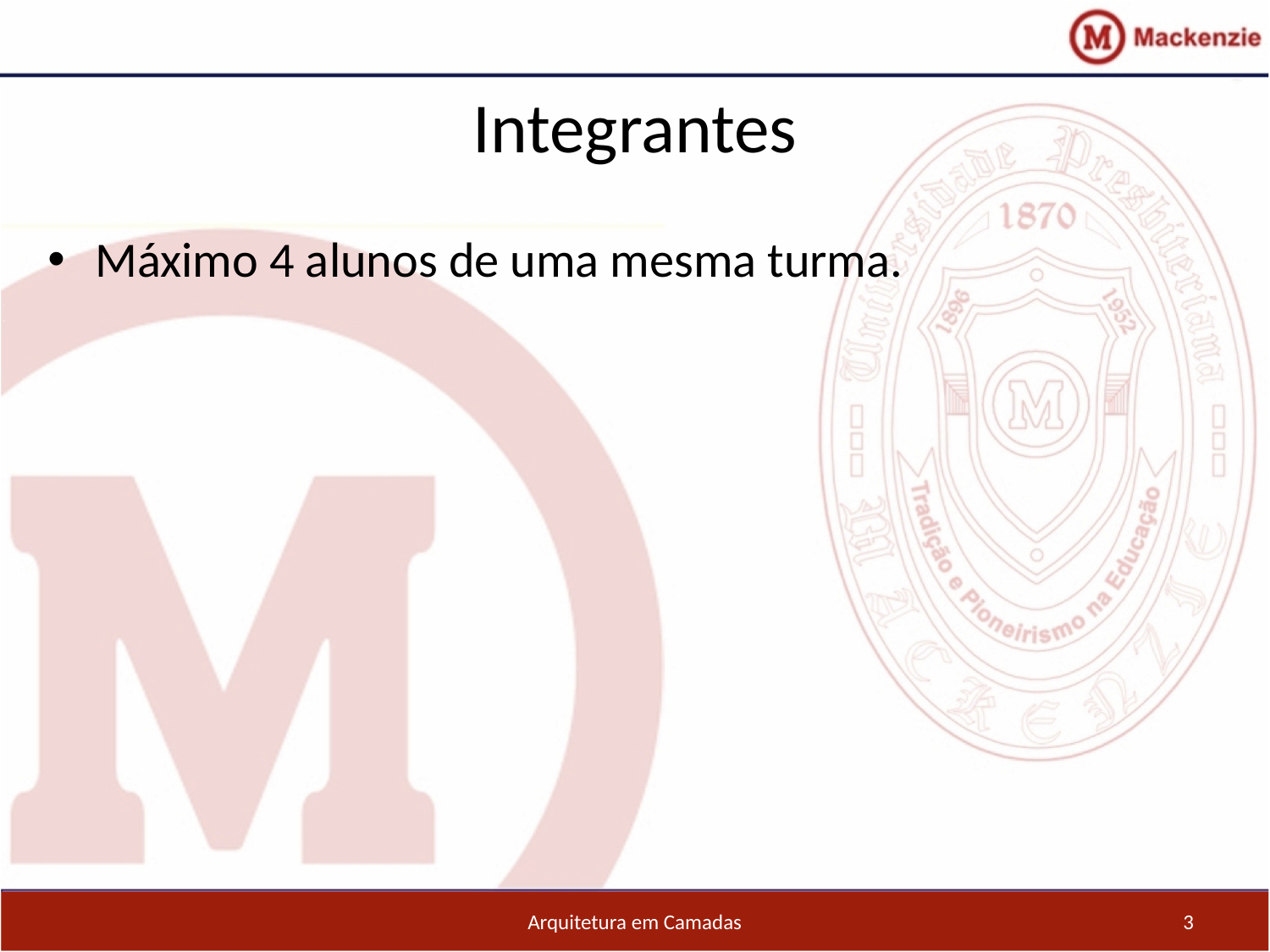

Integrantes
Máximo 4 alunos de uma mesma turma.

Arquitetura em Camadas
3